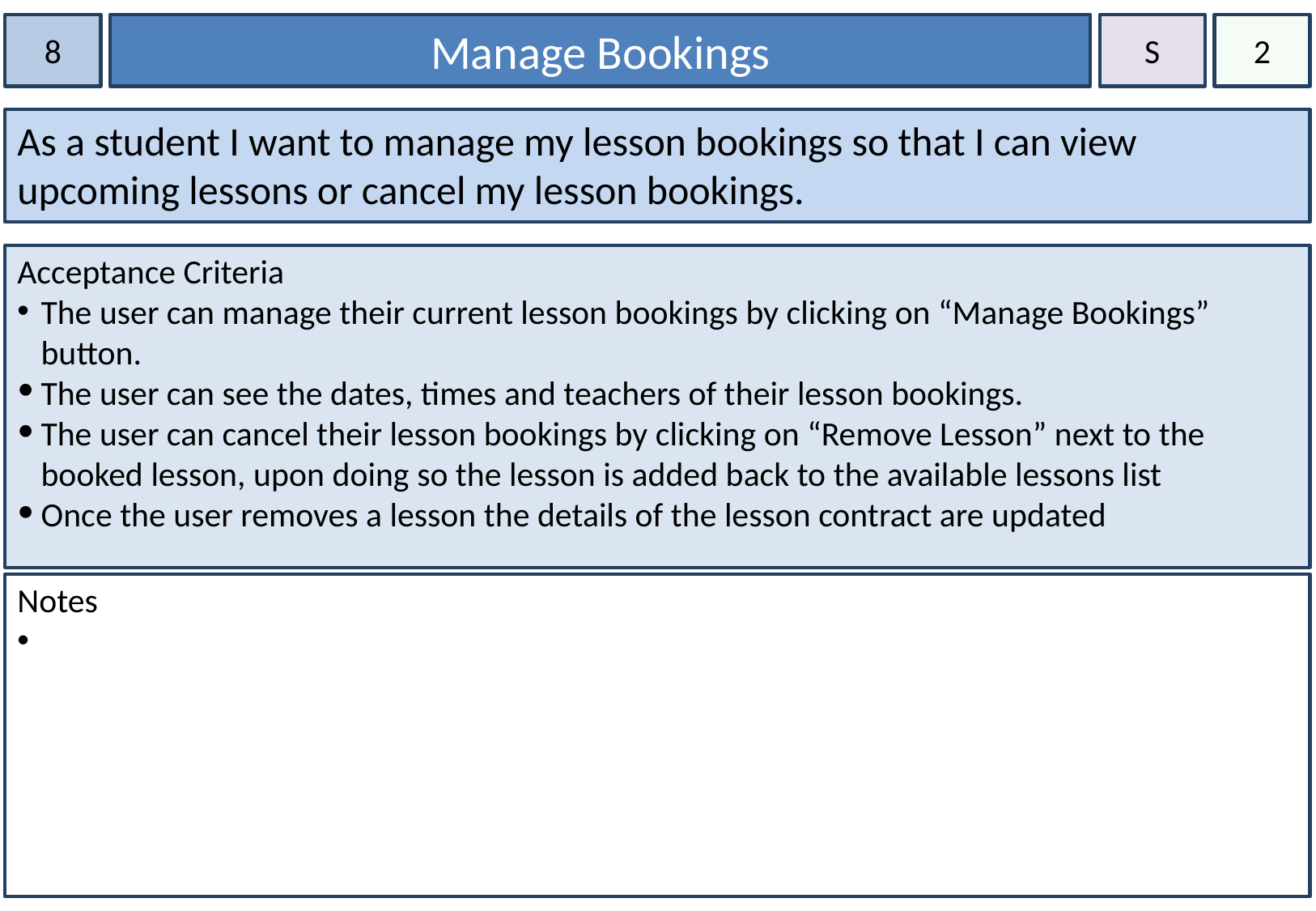

8
Manage Bookings
S
2
As a student I want to manage my lesson bookings so that I can view upcoming lessons or cancel my lesson bookings.
Acceptance Criteria
The user can manage their current lesson bookings by clicking on “Manage Bookings” button.
The user can see the dates, times and teachers of their lesson bookings.
The user can cancel their lesson bookings by clicking on “Remove Lesson” next to the booked lesson, upon doing so the lesson is added back to the available lessons list
Once the user removes a lesson the details of the lesson contract are updated
Notes